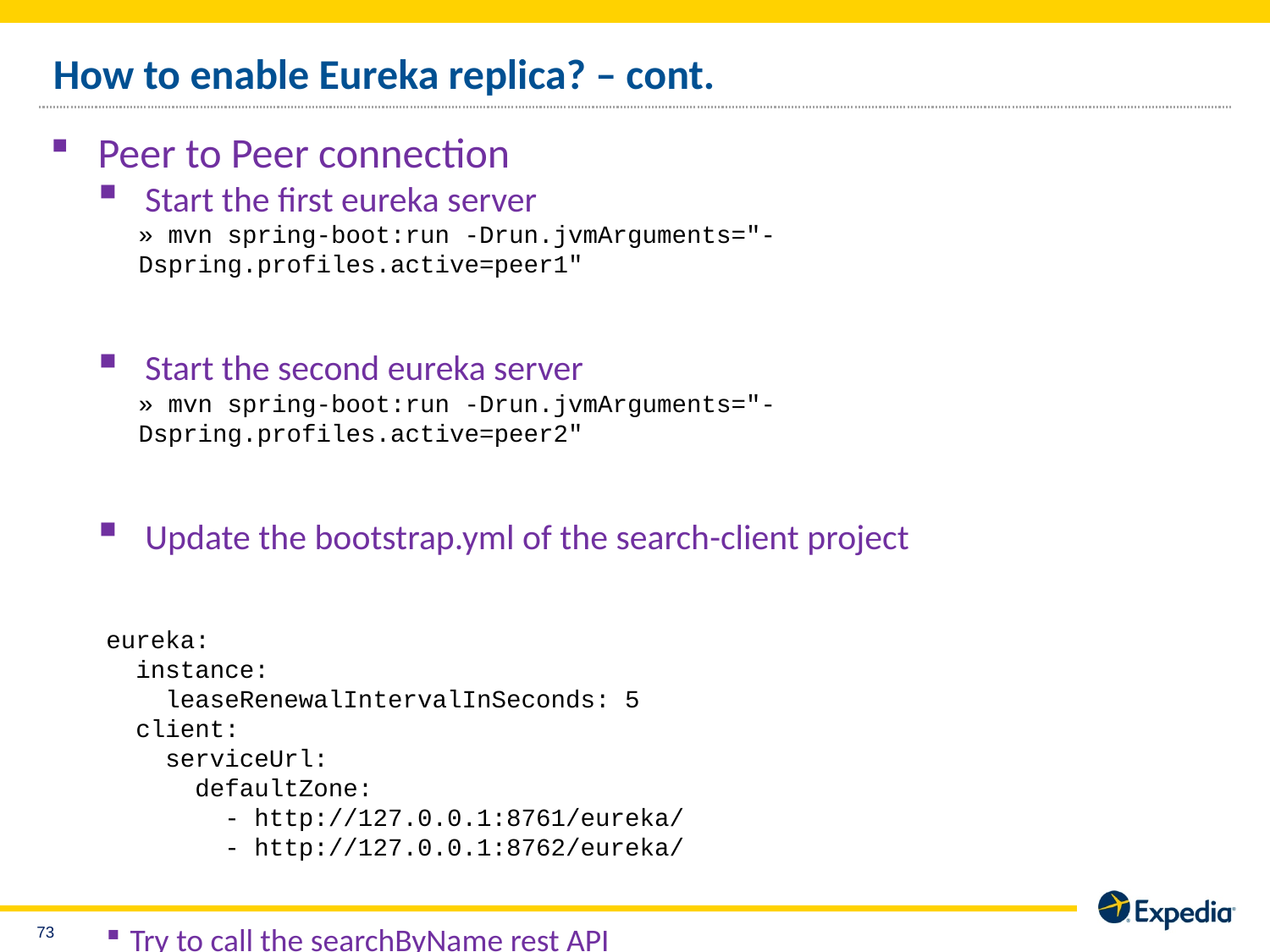

# How to enable Eureka replica? – cont.
Peer to Peer connection
Start the first eureka server
» mvn spring-boot:run -Drun.jvmArguments="-Dspring.profiles.active=peer1"

Start the second eureka server
» mvn spring-boot:run -Drun.jvmArguments="-Dspring.profiles.active=peer2"

Update the bootstrap.yml of the search-client project

eureka:
  instance:
    leaseRenewalIntervalInSeconds: 5
  client:
    serviceUrl:
      defaultZone:
        - http://127.0.0.1:8761/eureka/
        - http://127.0.0.1:8762/eureka/

Try to call the searchByName rest API
http://localhost:11000/aggregator-service/searchByName?query=R

73